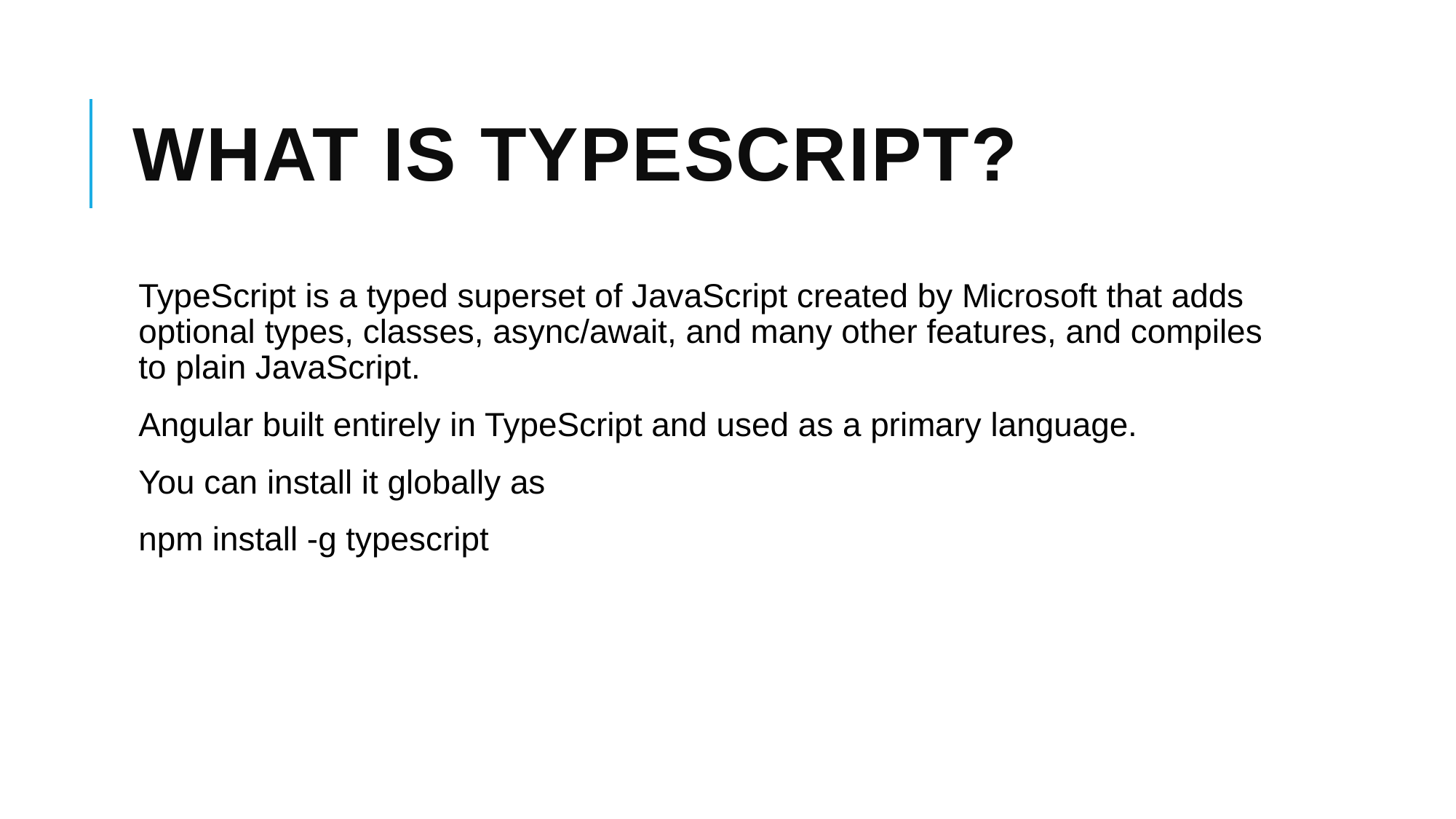

# What is TypeScript?
TypeScript is a typed superset of JavaScript created by Microsoft that adds optional types, classes, async/await, and many other features, and compiles to plain JavaScript.
Angular built entirely in TypeScript and used as a primary language.
You can install it globally as
npm install -g typescript